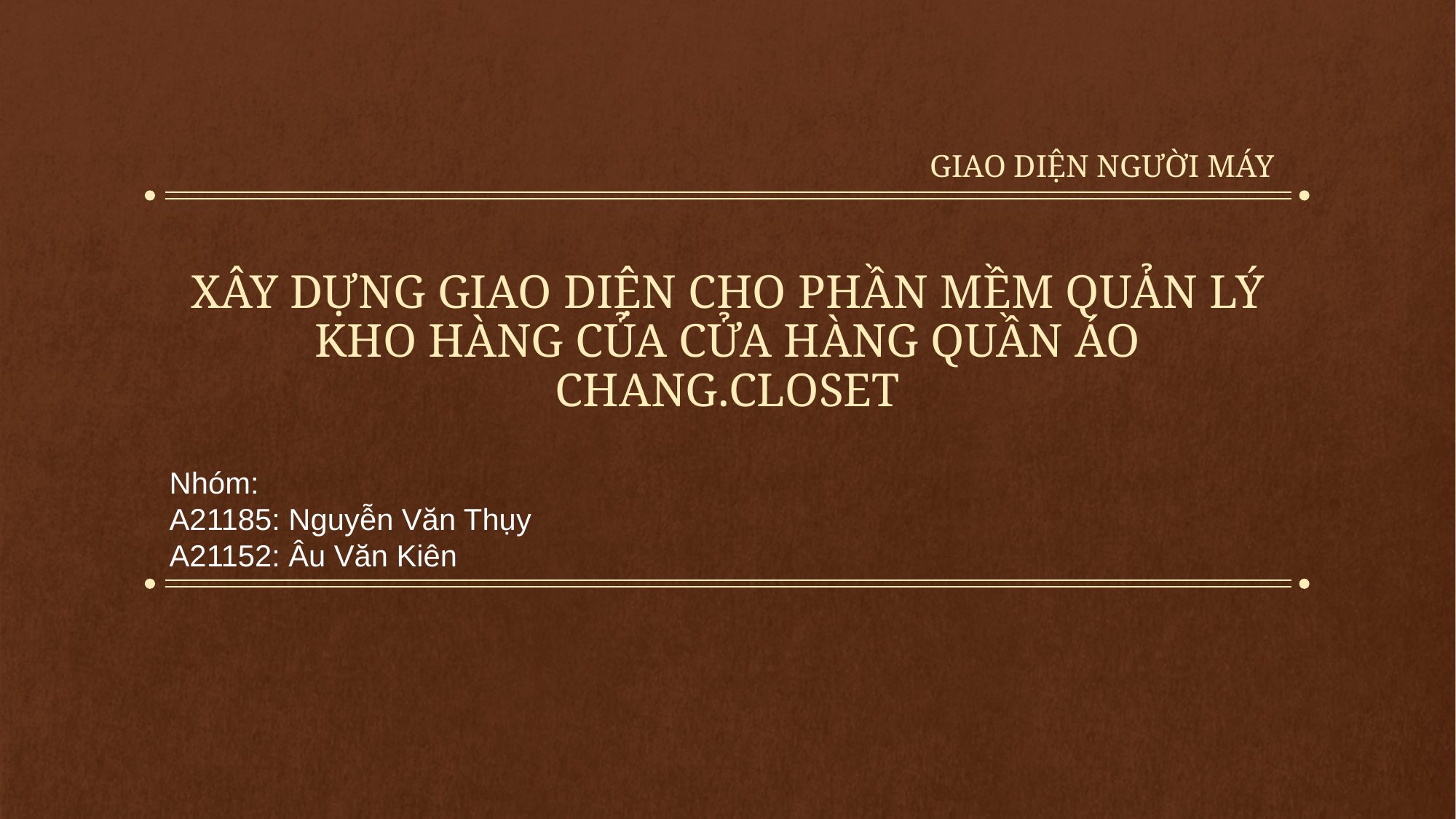

Giao Diện Người Máy
# XÂY DỰNG GIAO DIỆN CHO PHẦN MỀM QUẢN LÝ KHO HÀNG CỦA CỬA HÀNG QUẦN ÁO CHANG.CLOSET
Nhóm:
A21185: Nguyễn Văn Thụy
A21152: Âu Văn Kiên